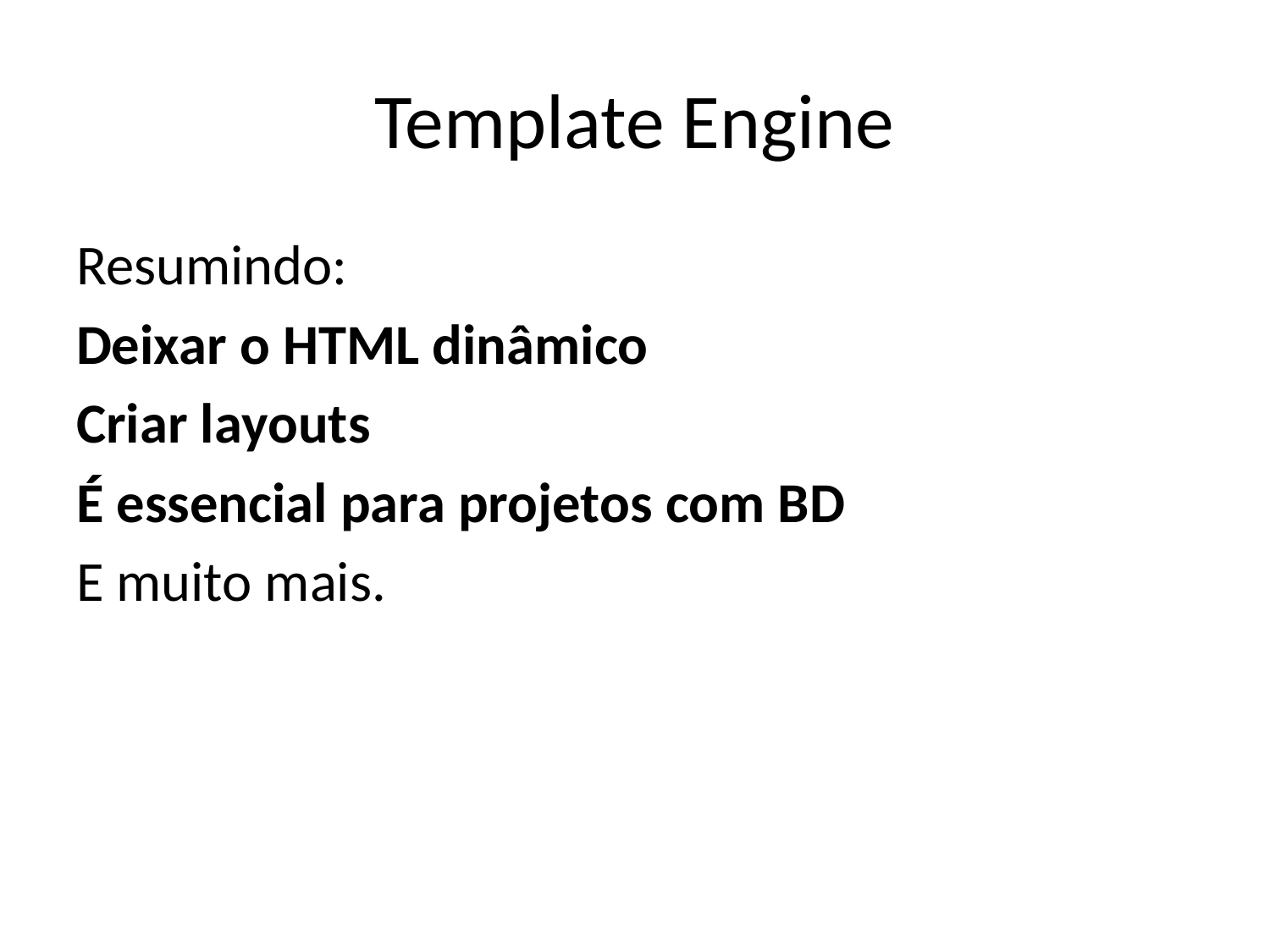

# Template Engine
Resumindo:
Deixar o HTML dinâmico
Criar layouts
É essencial para projetos com BD
E muito mais.